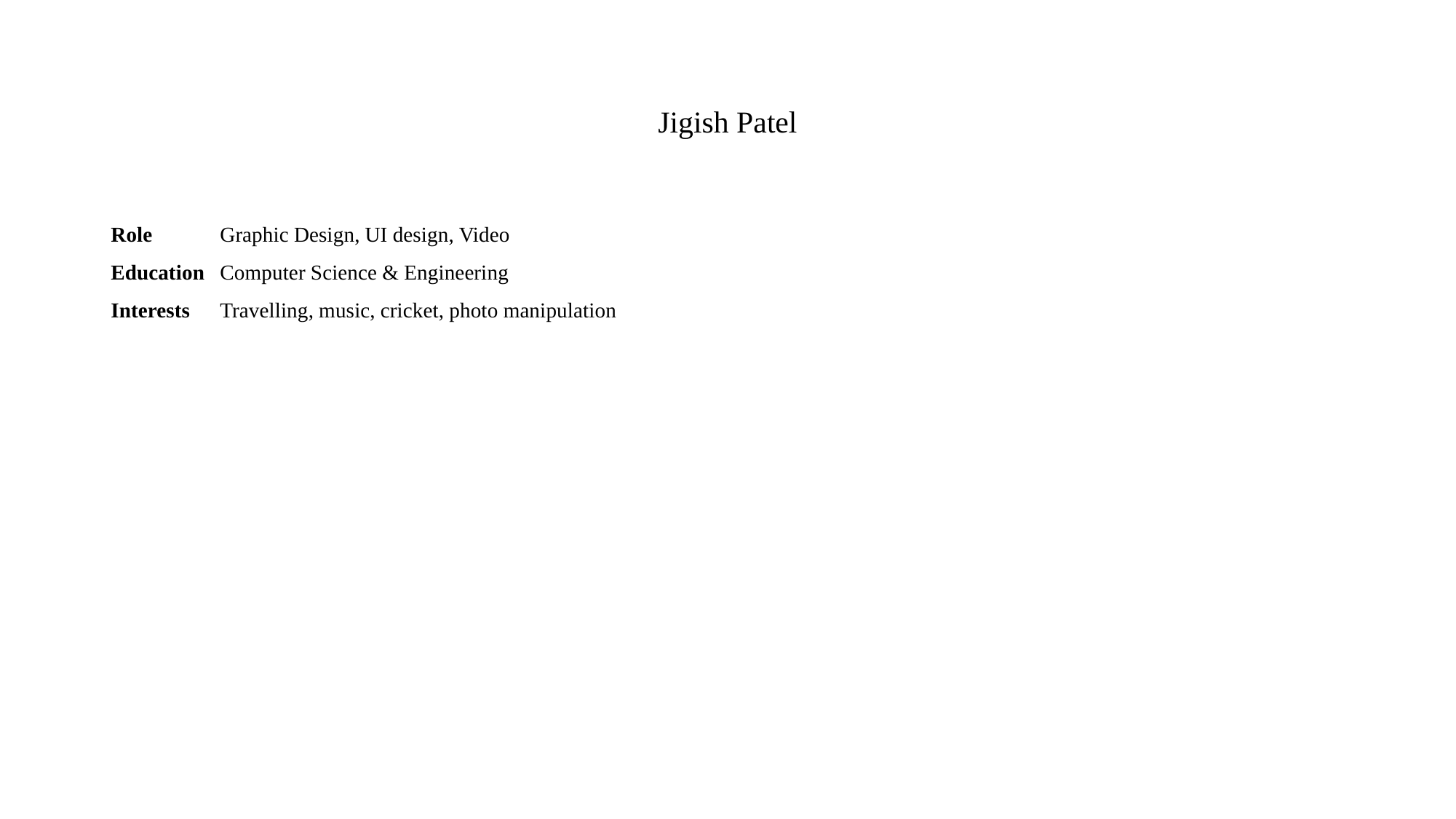

# Jigish Patel
Role	Graphic Design, UI design, Video
Education	Computer Science & Engineering
Interests	Travelling, music, cricket, photo manipulation